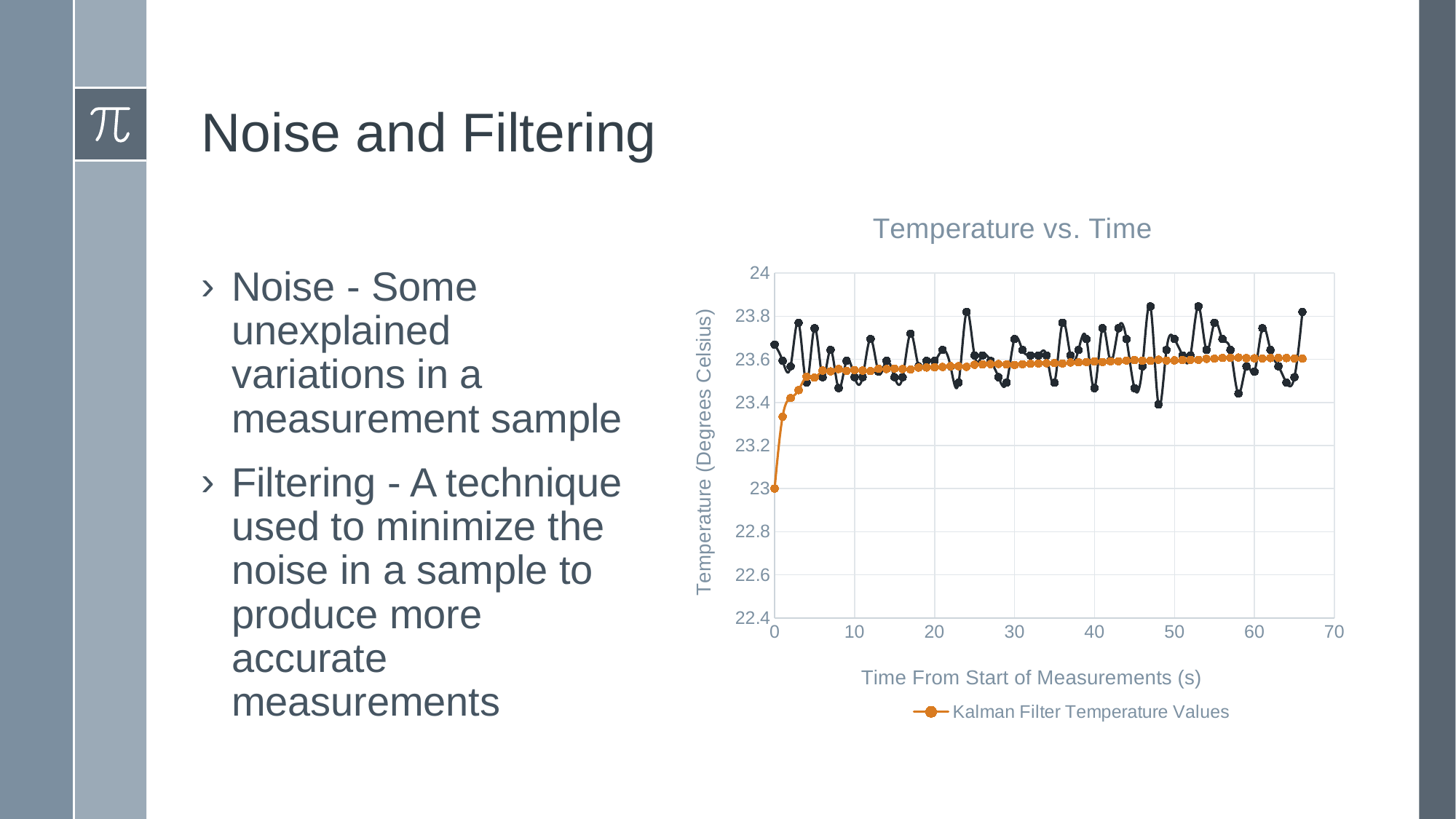

# Noise and Filtering

### Chart: Temperature vs. Time

| Category | Kalman Filter Temperature Values | Actual Temperature Values |
|---|---|---|
Noise - Some unexplained variations in a measurement sample
Filtering - A technique used to minimize the noise in a sample to produce more accurate measurements